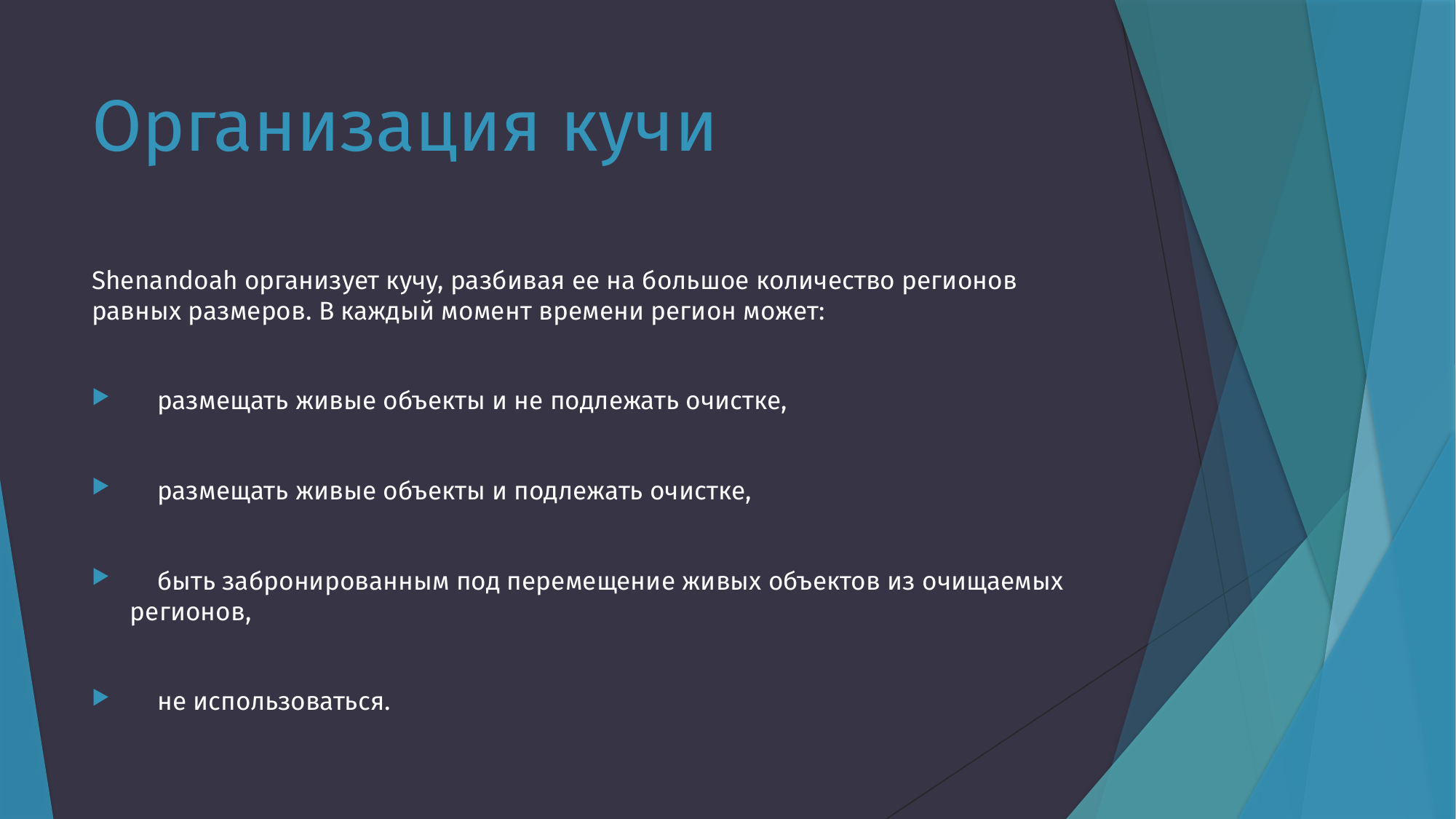

# Организация кучи
Shenandoah организует кучу, разбивая ее на большое количество регионов равных размеров. В каждый момент времени регион может:

    размещать живые объекты и не подлежать очистке,

    размещать живые объекты и подлежать очистке,

    быть забронированным под перемещение живых объектов из очищаемых регионов,

    не использоваться.